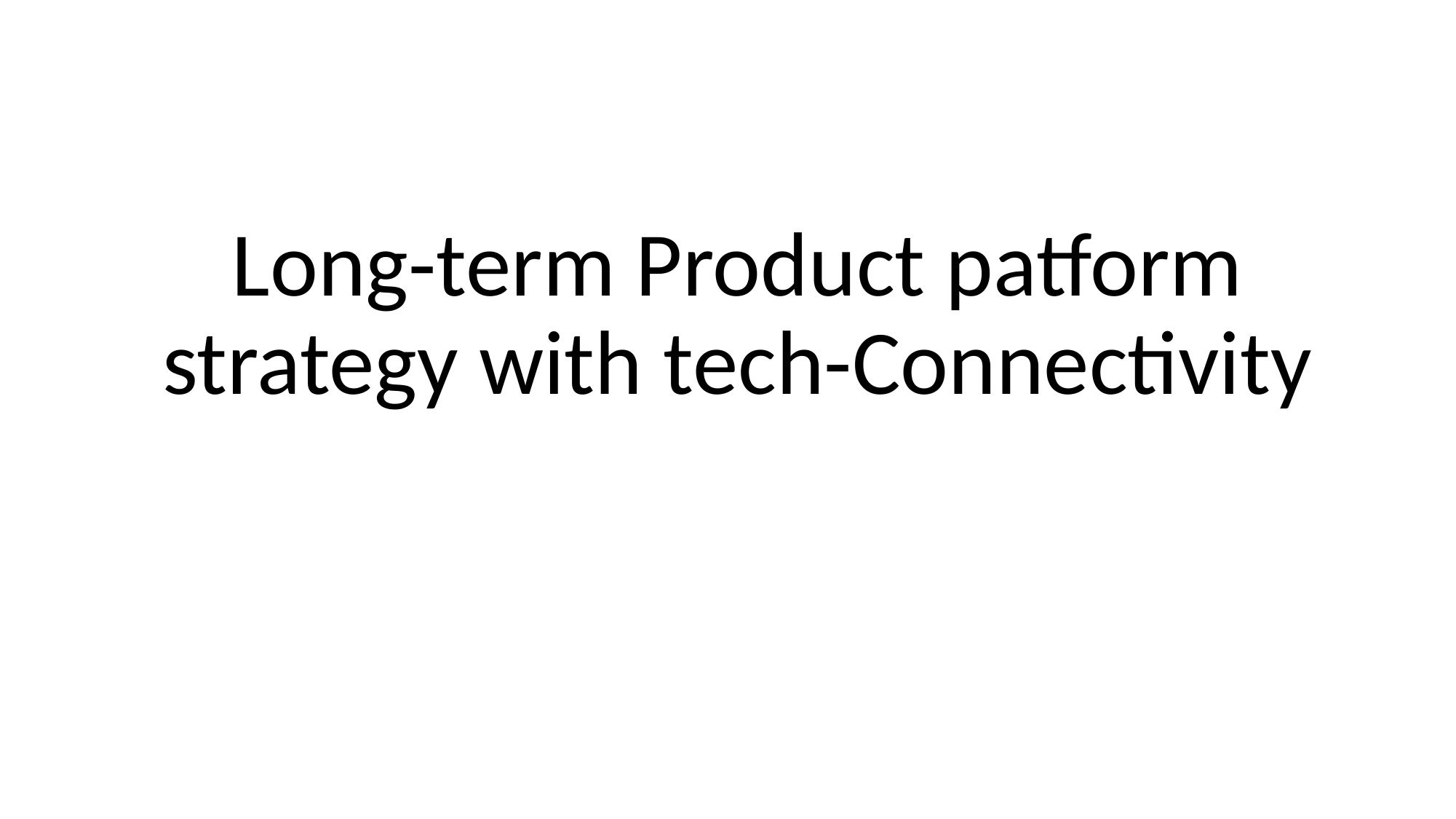

# Long-term Product patform strategy with tech-Connectivity